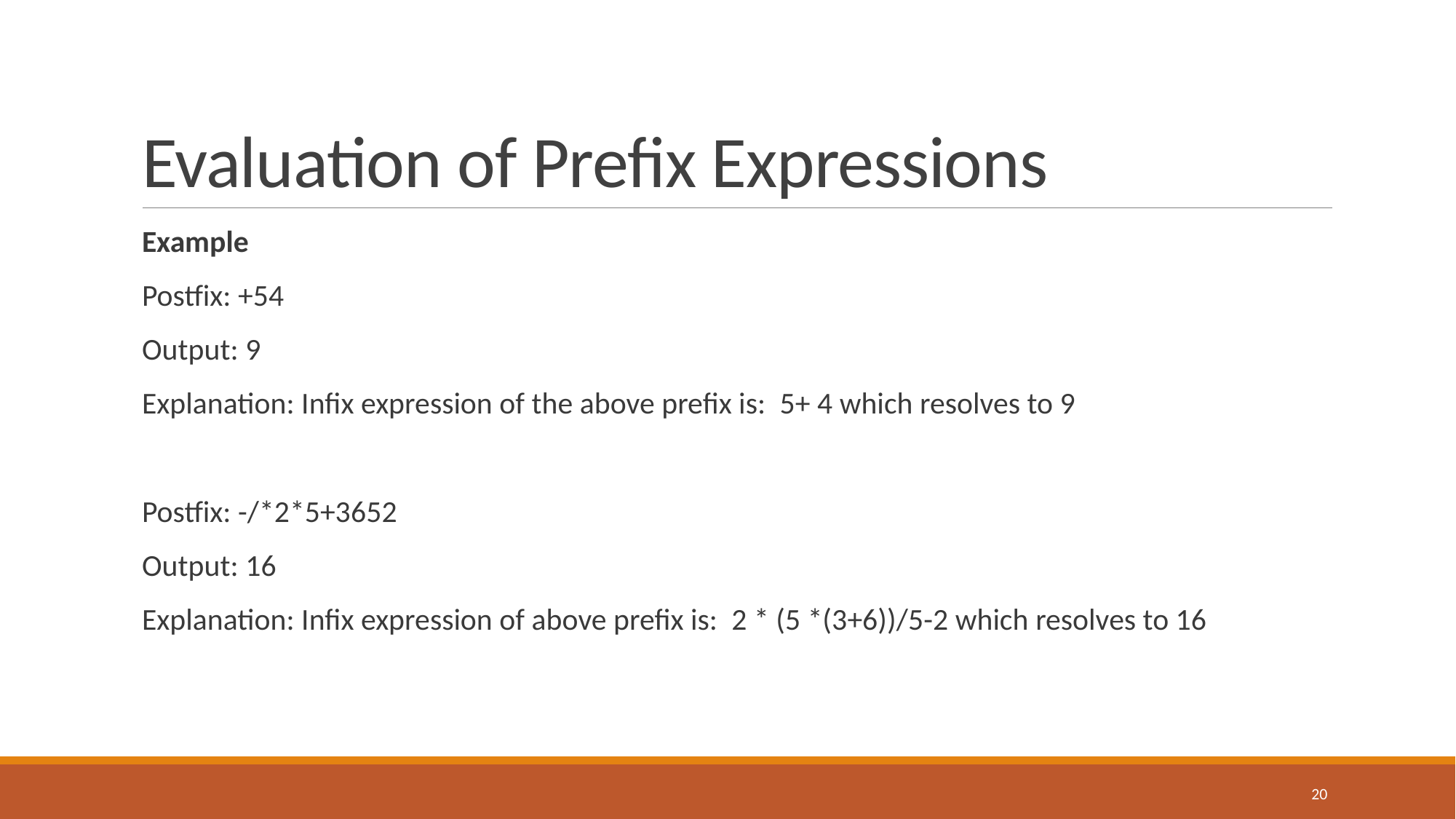

# Evaluation of Prefix Expressions
Example
Postfix: +54
Output: 9
Explanation: Infix expression of the above prefix is:  5+ 4 which resolves to 9

Postfix: -/*2*5+3652
Output: 16
Explanation: Infix expression of above prefix is:  2 * (5 *(3+6))/5-2 which resolves to 16

20